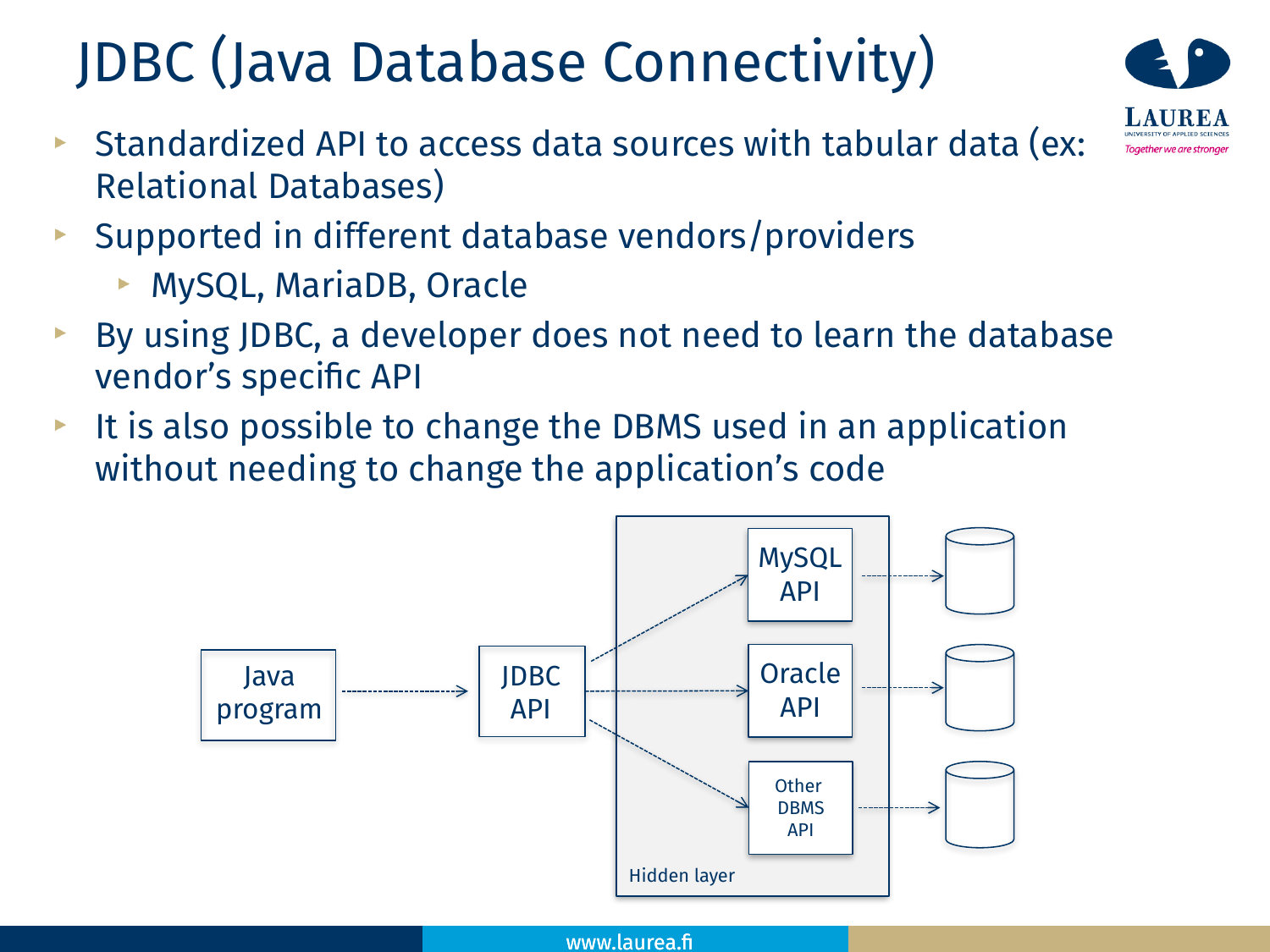

# JDBC (Java Database Connectivity)
Standardized API to access data sources with tabular data (ex: Relational Databases)
Supported in different database vendors/providers
MySQL, MariaDB, Oracle
By using JDBC, a developer does not need to learn the database vendor’s specific API
It is also possible to change the DBMS used in an application without needing to change the application’s code

MySQL
API

Oracle
API

Java
program
JDBC
API

Other
DBMS
API
Hidden layer